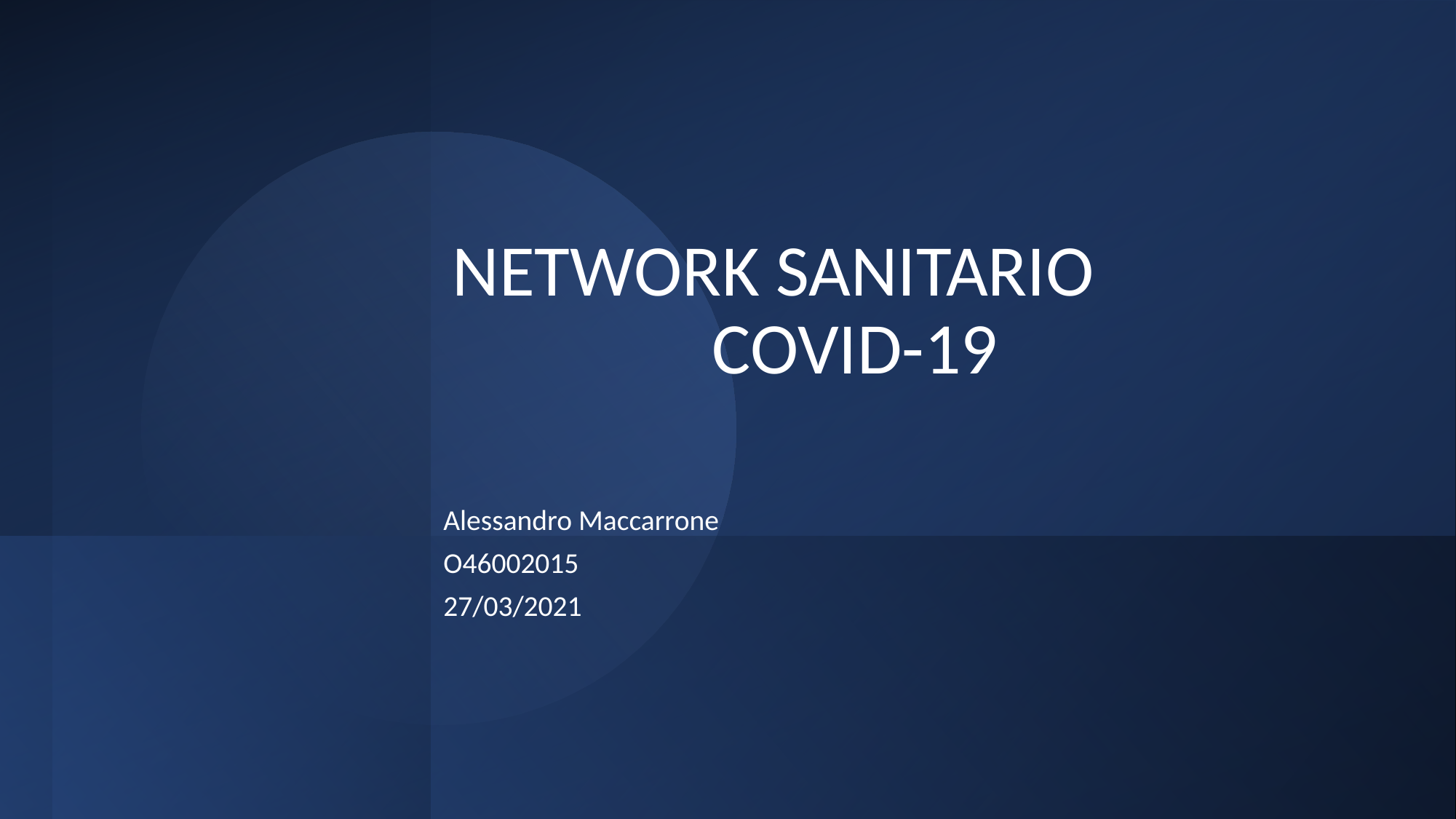

# NETWORK SANITARIO           COVID-19

Alessandro Maccarrone
O46002015
27/03/2021